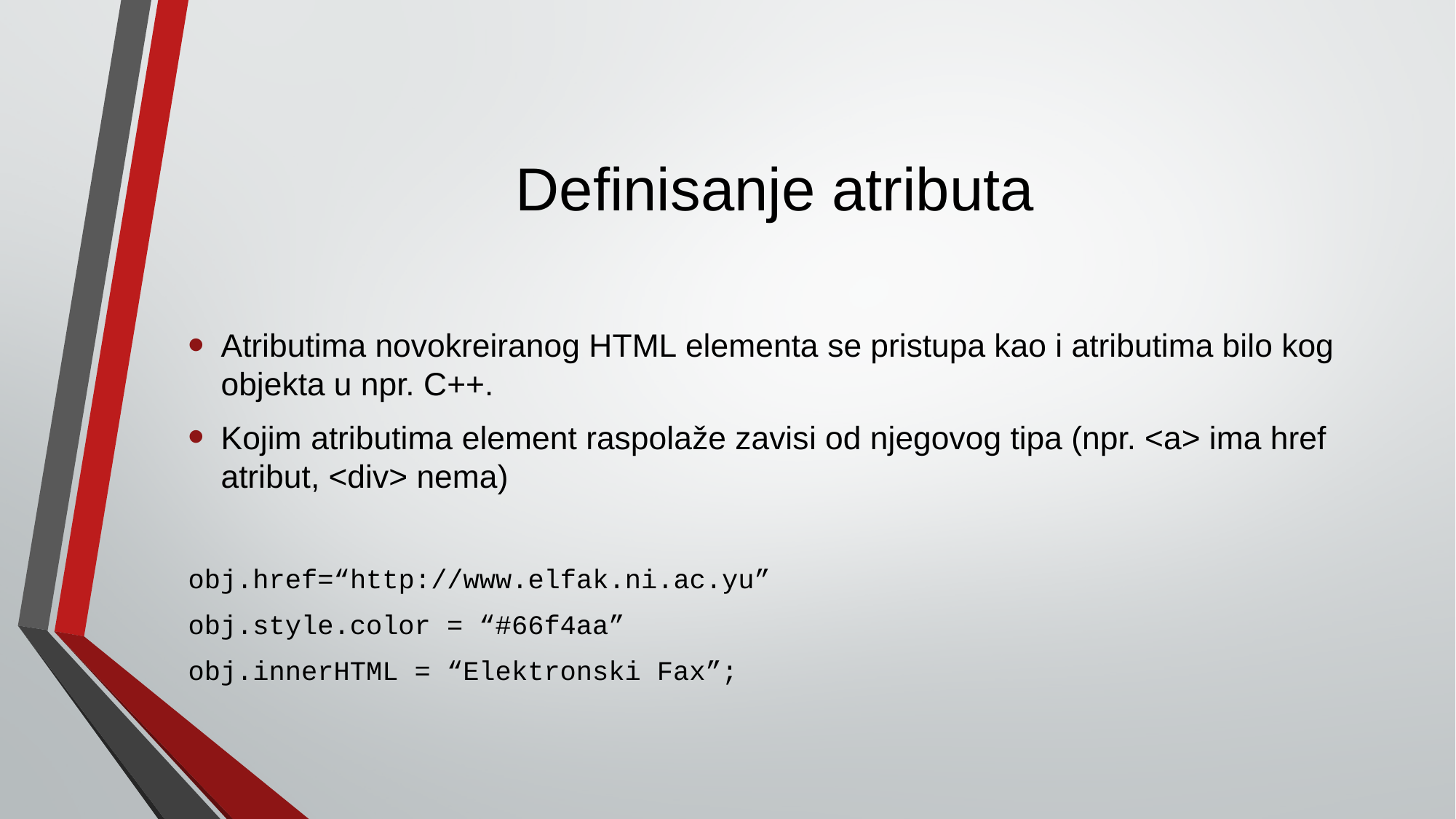

# Definisanje atributa
Atributima novokreiranog HTML elementa se pristupa kao i atributima bilo kog objekta u npr. C++.
Kojim atributima element raspolaže zavisi od njegovog tipa (npr. <a> ima href atribut, <div> nema)

obj.href=“http://www.elfak.ni.ac.yu”
obj.style.color = “#66f4aa”
obj.innerHTML = “Elektronski Fax”;